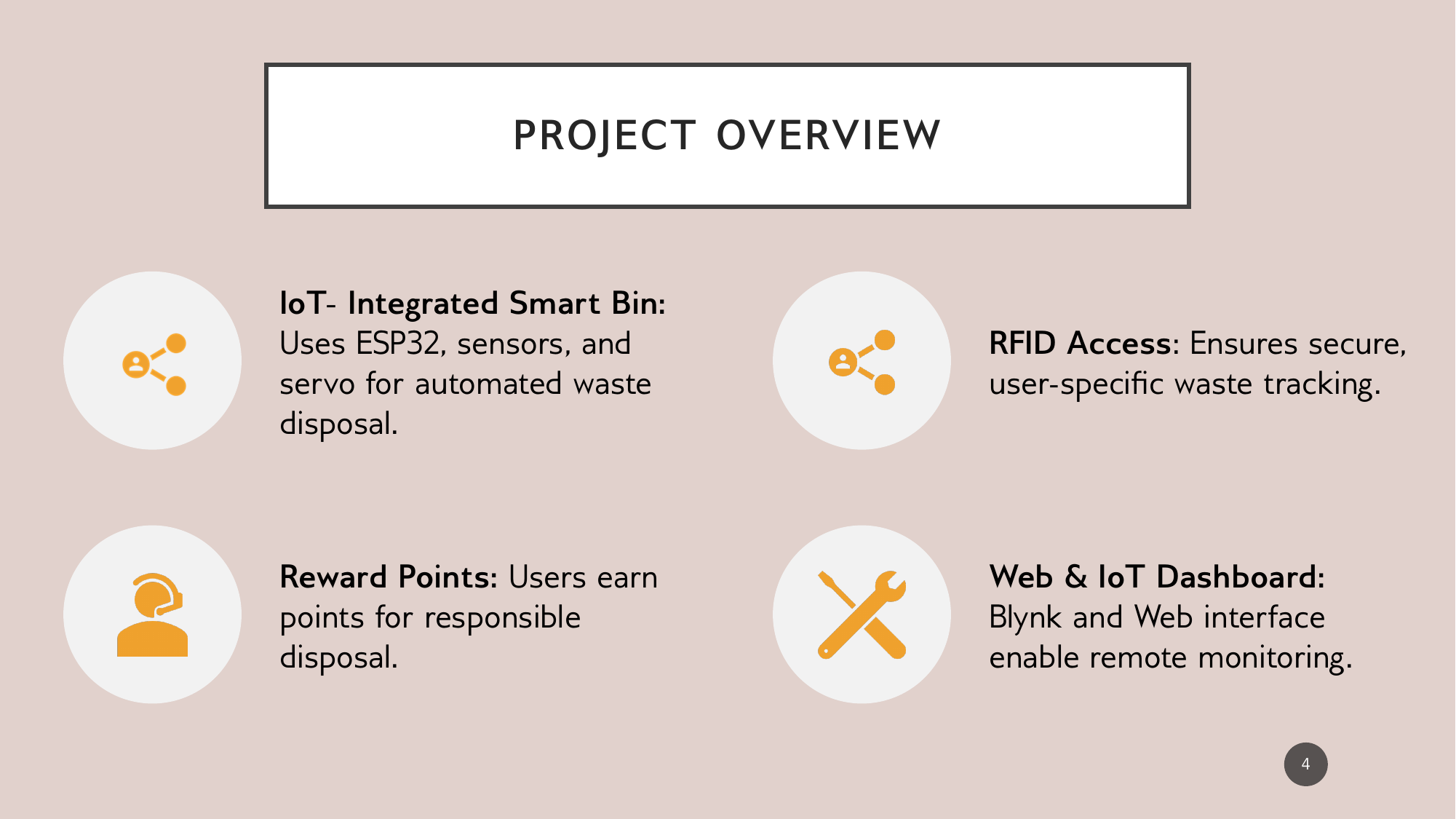

# Project Overview
IoT- Integrated Smart Bin:
Uses ESP32, sensors, and servo for automated waste disposal.
RFID Access: Ensures secure, user-specific waste tracking.
Reward Points: Users earn points for responsible disposal.
Web & IoT Dashboard: Blynk and Web interface enable remote monitoring.
4